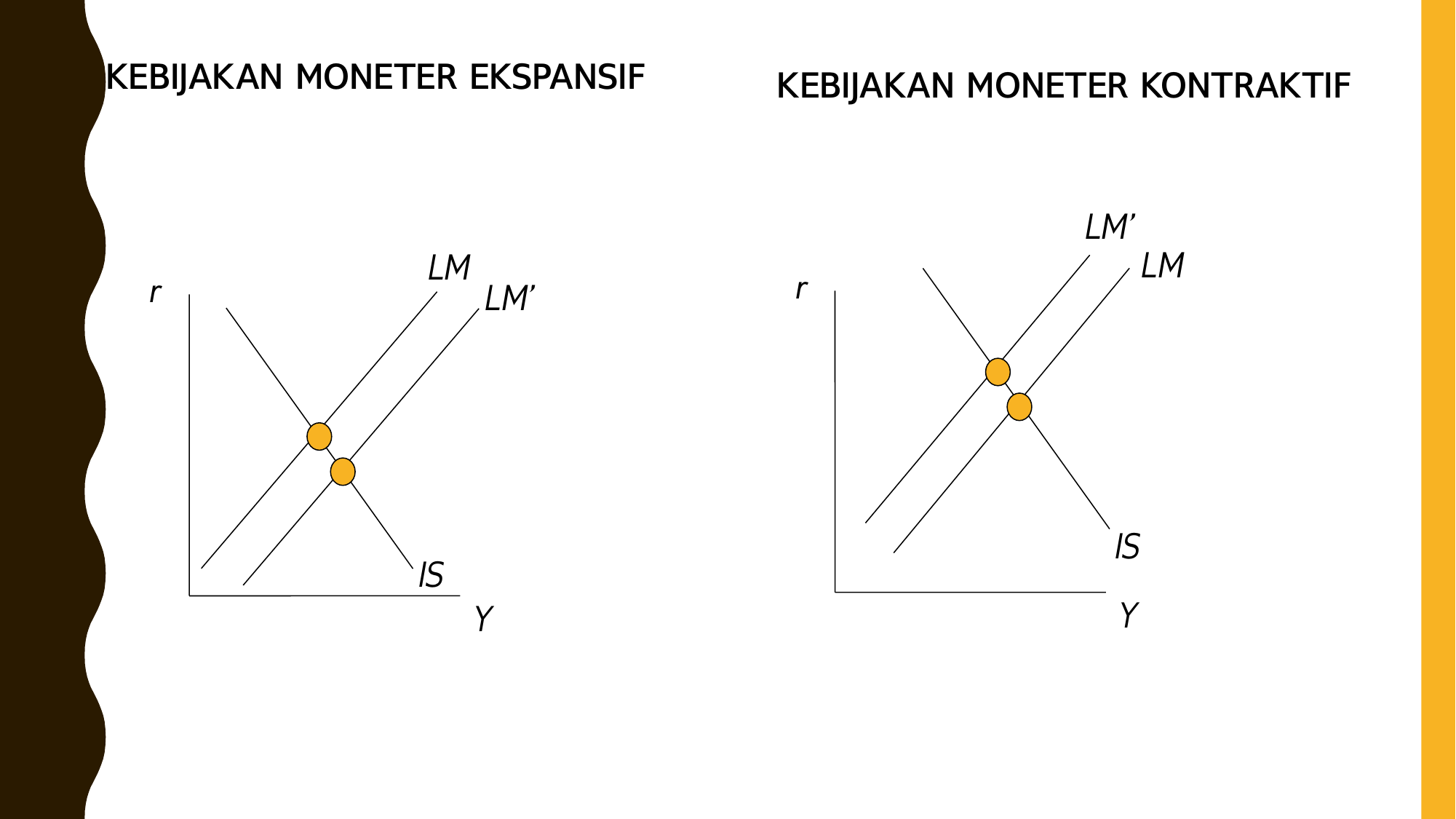

KEBIJAKAN MONETER EKSPANSIF
KEBIJAKAN MONETER KONTRAKTIF
LM’
LM
r

Y
LM

r

IS
Y
LM’

IS